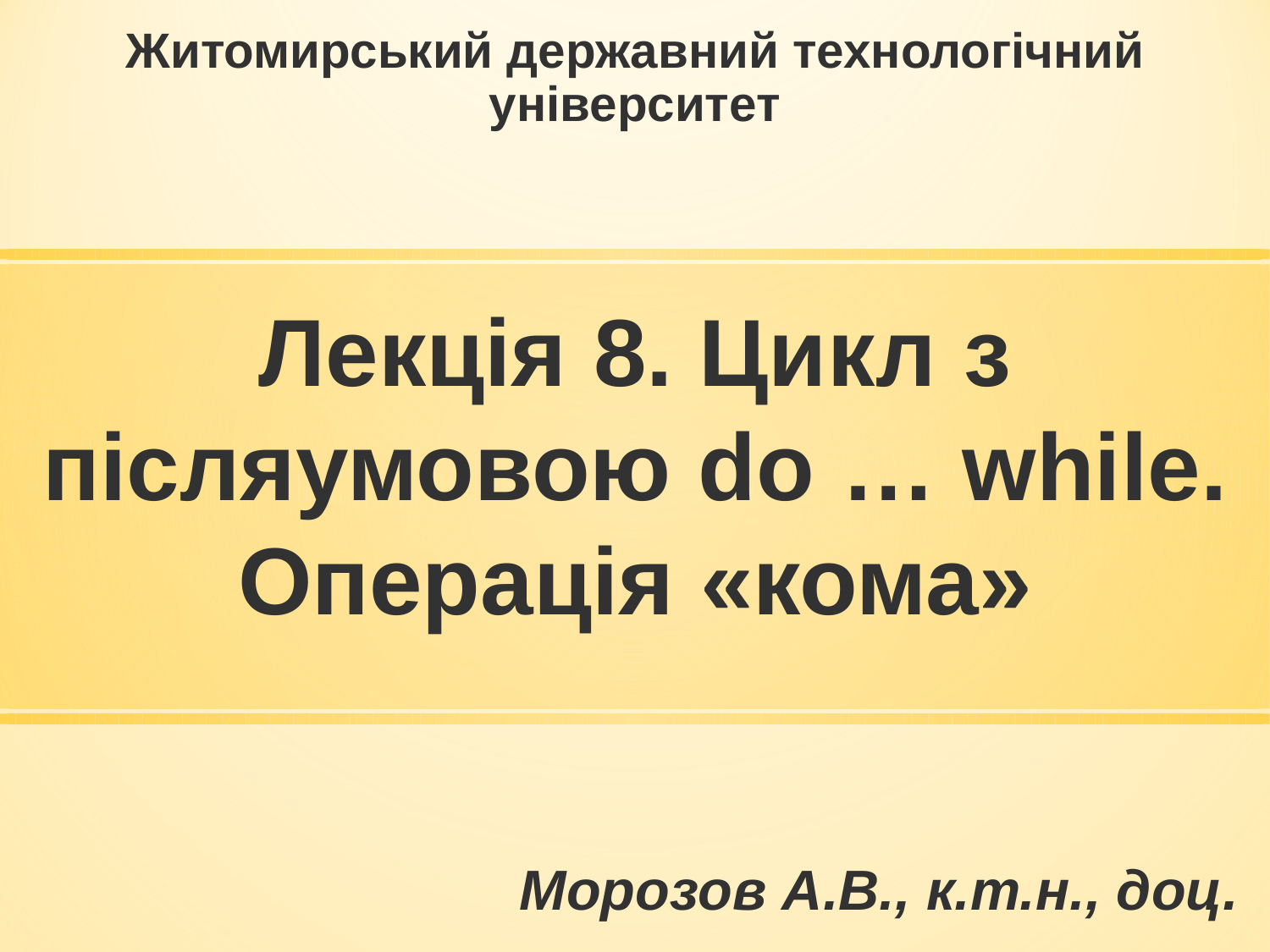

Житомирський державний технологічний університет
# Лекція 8. Цикл з післяумовою do … while. Операція «кома»
Морозов А.В., к.т.н., доц.